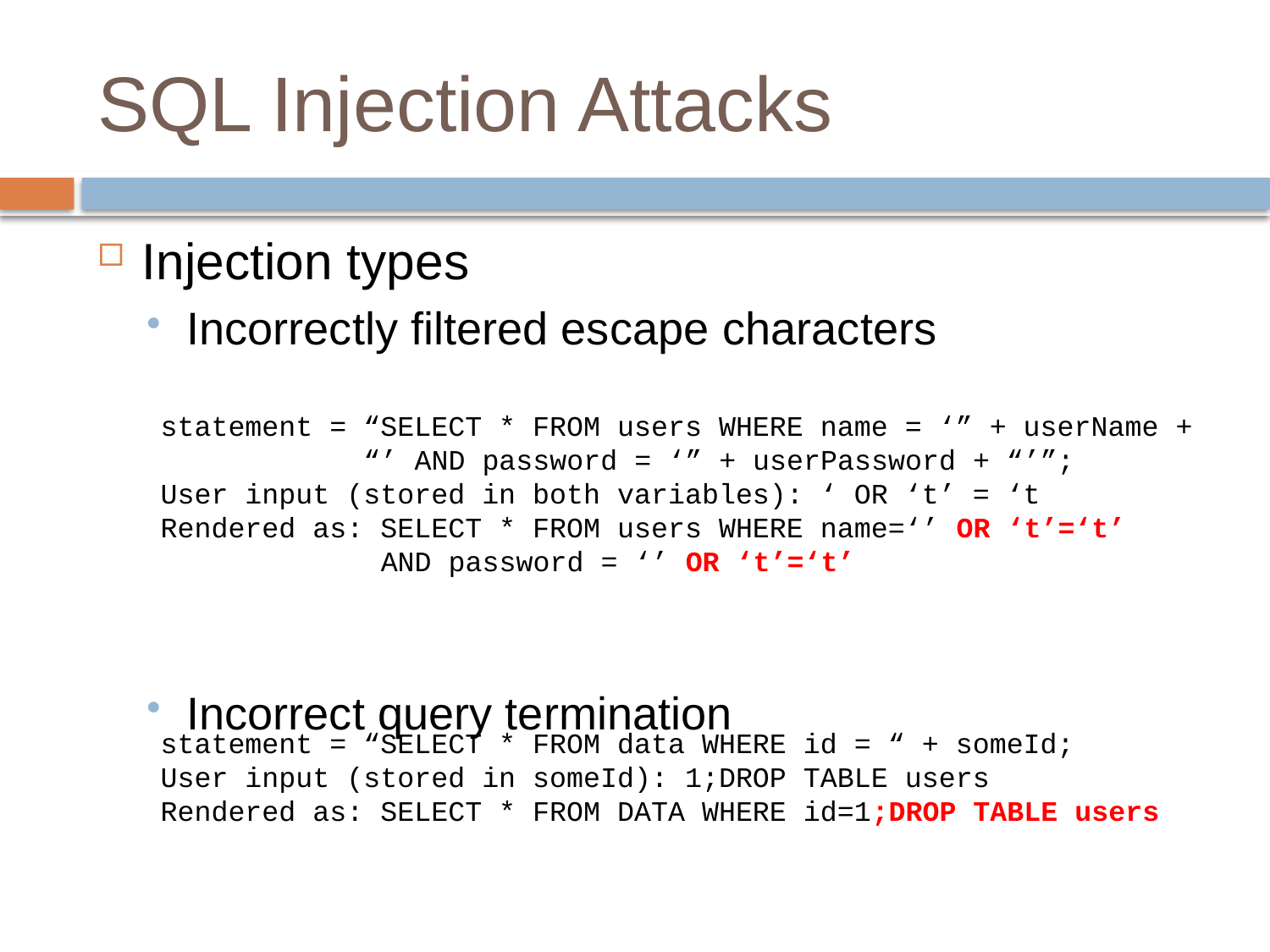

# SQL Injection Attacks
Injection types
Incorrectly filtered escape characters

Incorrect query termination

statement = “SELECT * FROM users WHERE name = ‘” + userName +
            “’ AND password = ‘” + userPassword + “’”;
User input (stored in both variables): ‘ OR ‘t’ = ‘t
Rendered as: SELECT * FROM users WHERE name=‘’ OR ‘t’=‘t’
             AND password = ‘’ OR ‘t’=‘t’

statement = “SELECT * FROM data WHERE id = “ + someId;
User input (stored in someId): 1;DROP TABLE users
Rendered as: SELECT * FROM DATA WHERE id=1;DROP TABLE users